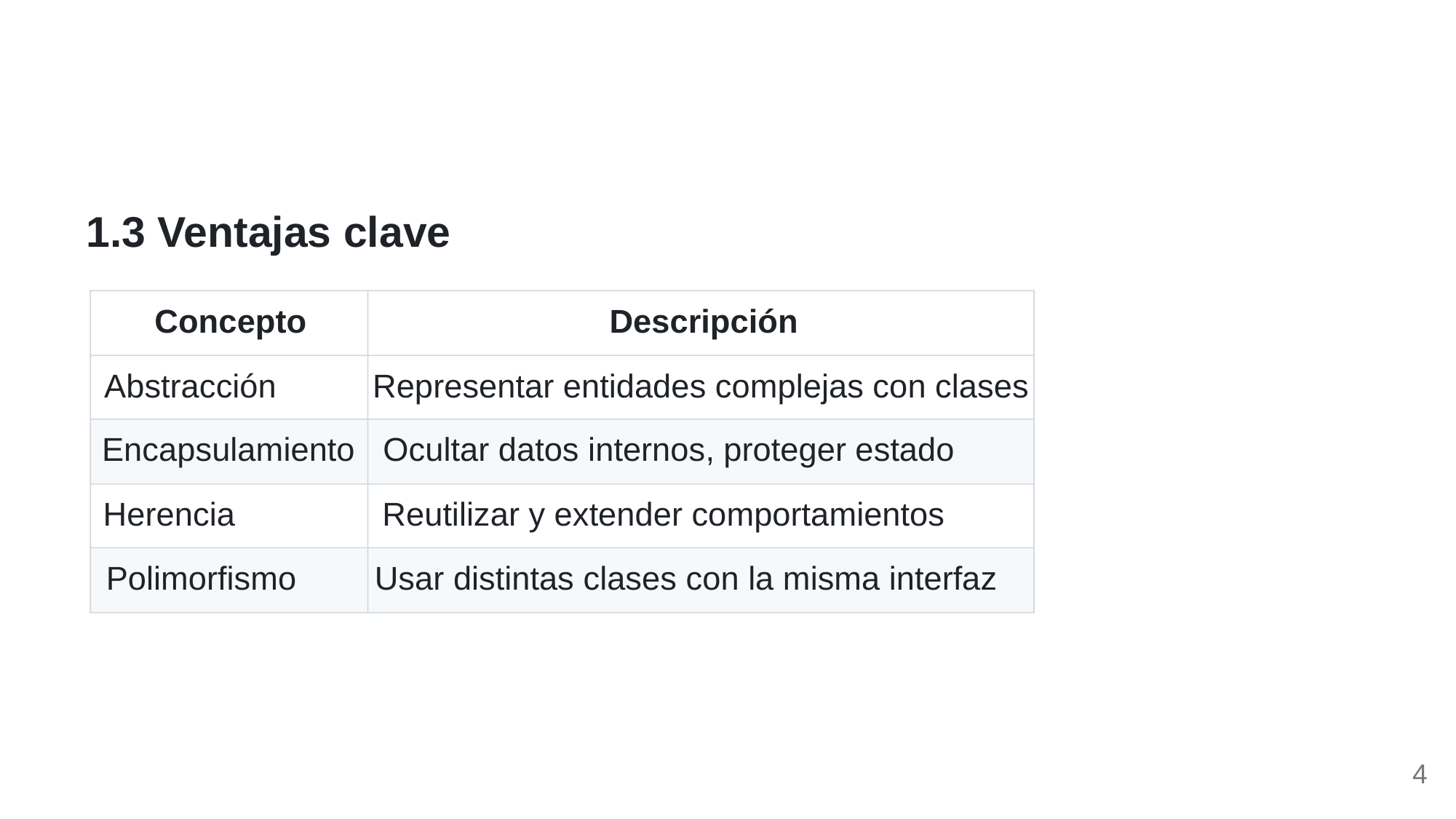

1.3 Ventajas clave

Concepto
Descripción

Abstracción
Representar entidades complejas con clases

Encapsulamiento
Ocultar datos internos, proteger estado

Herencia
Reutilizar y extender comportamientos

Polimorfismo
Usar distintas clases con la misma interfaz

4